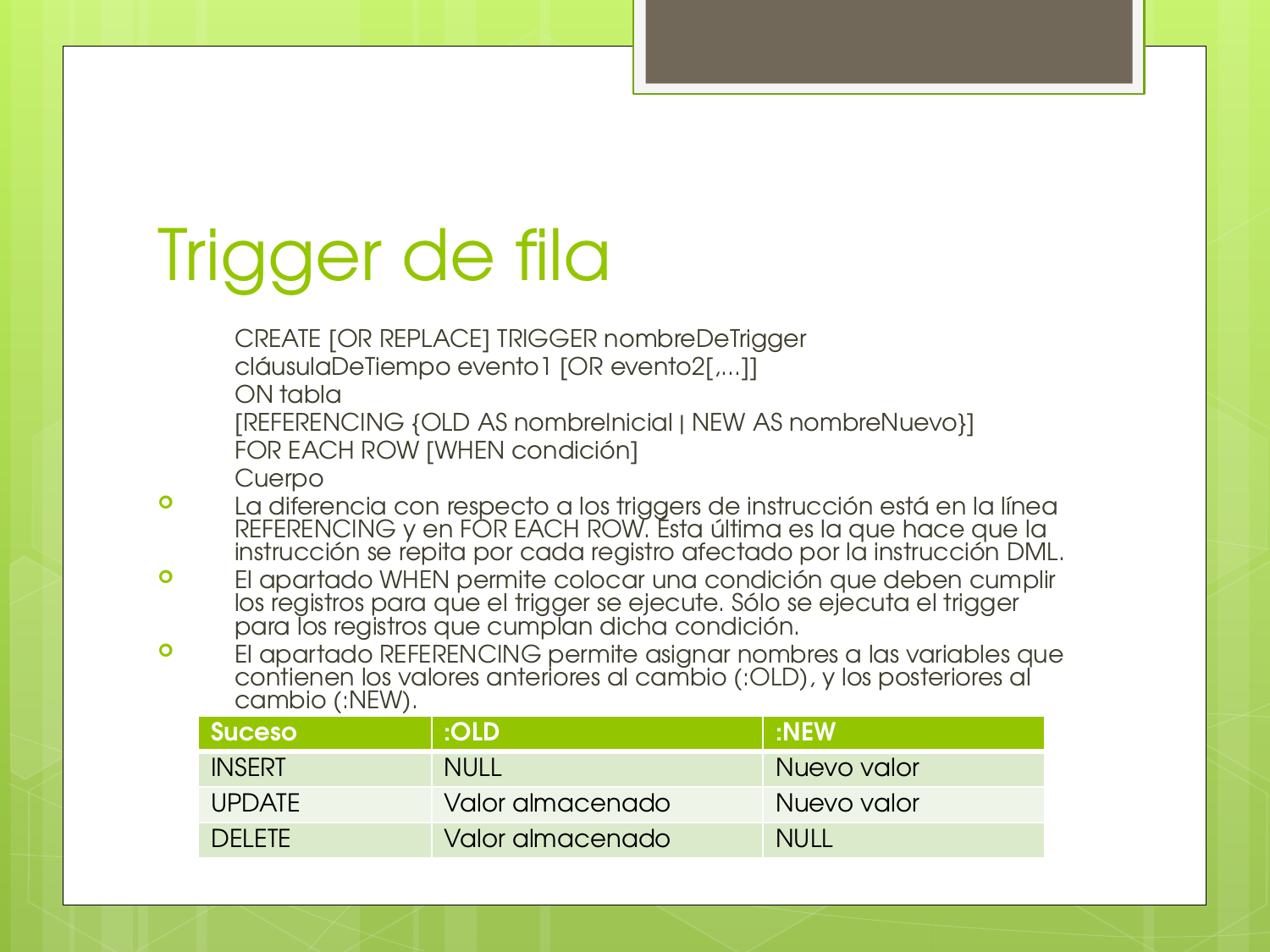

# Trigger de fila
	CREATE [OR REPLACE] TRIGGER nombreDeTrigger
	cláusulaDeTiempo evento1 [OR evento2[,...]]
	ON tabla
	[REFERENCING {OLD AS nombreInicial | NEW AS nombreNuevo}]
	FOR EACH ROW [WHEN condición]
	Cuerpo
La diferencia con respecto a los triggers de instrucción está en la línea REFERENCING y en FOR EACH ROW. Ésta última es la que hace que la instrucción se repita por cada registro afectado por la instrucción DML.
El apartado WHEN permite colocar una condición que deben cumplir los registros para que el trigger se ejecute. Sólo se ejecuta el trigger para los registros que cumplan dicha condición.
El apartado REFERENCING permite asignar nombres a las variables que contienen los valores anteriores al cambio (:OLD), y los posteriores al cambio (:NEW).

| Suceso | :OLD | :NEW |
| --- | --- | --- |
| INSERT | NULL | Nuevo valor |
| UPDATE | Valor almacenado | Nuevo valor |
| DELETE | Valor almacenado | NULL |